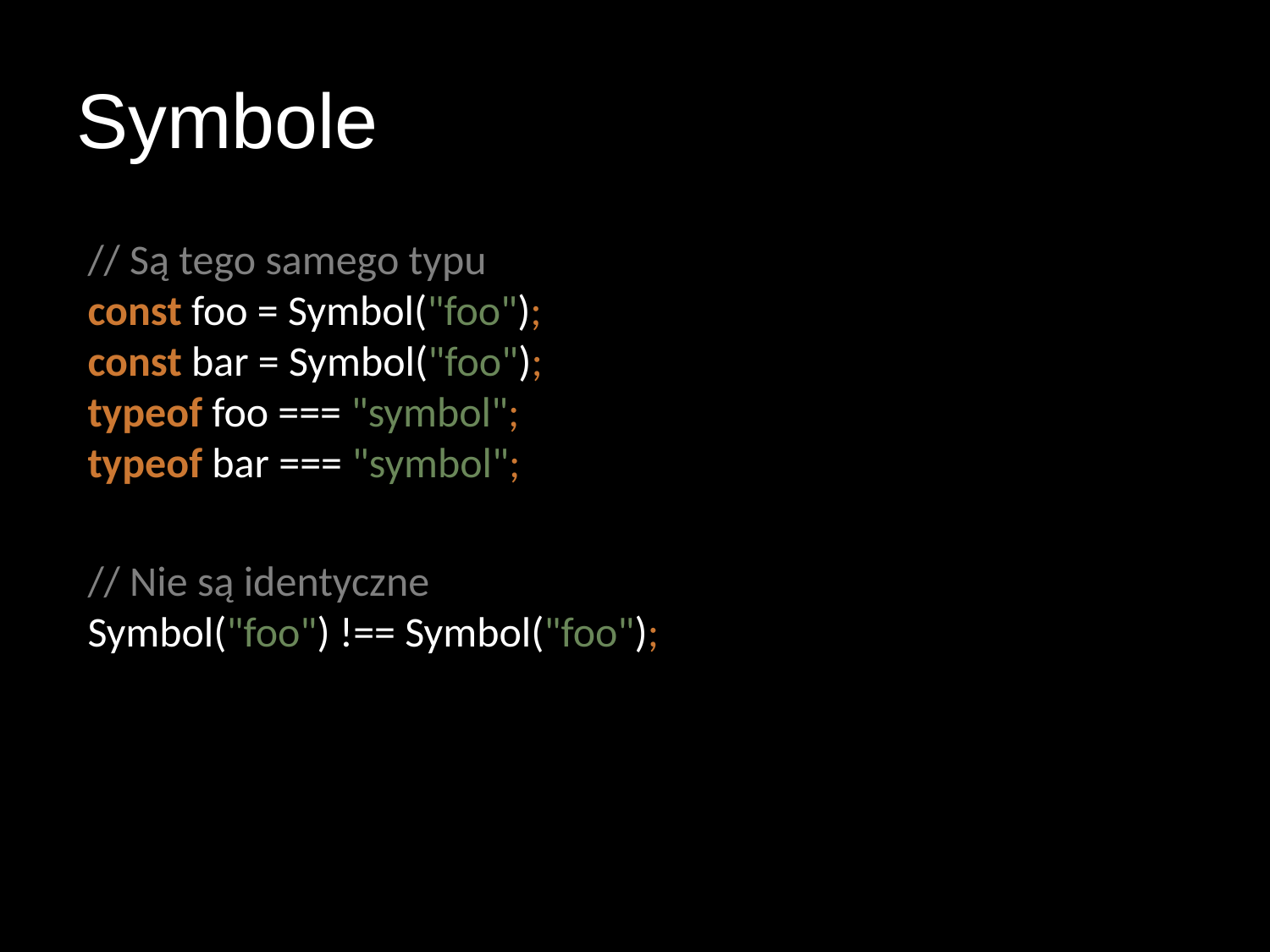

# Symbole
// Są tego samego typu
const foo = Symbol("foo");
const bar = Symbol("foo");
typeof foo === "symbol";
typeof bar === "symbol";

// Nie są identyczne
Symbol("foo") !== Symbol("foo");